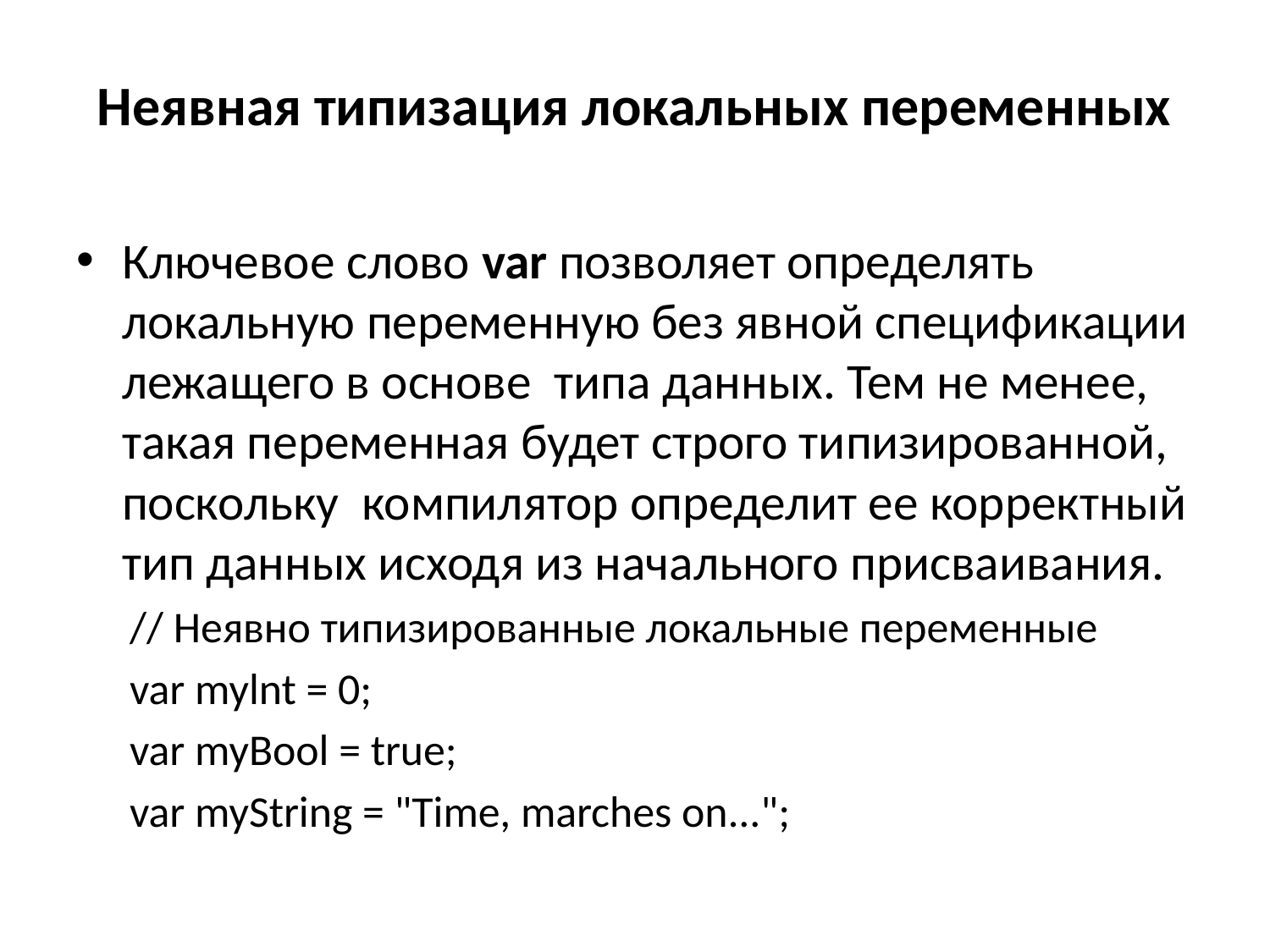

# Неявная типизация локальных переменных
Ключевое слово var позволяет определять локальную переменную без явной спецификации лежащего в основе  типа данных. Тем не менее, такая переменная будет строго типизированной, поскольку  компилятор определит ее корректный тип данных исходя из начального присваивания.
// Неявно типизированные локальные переменные
var mylnt = 0;
var myBool = true;
var myString = "Time, marches on...";